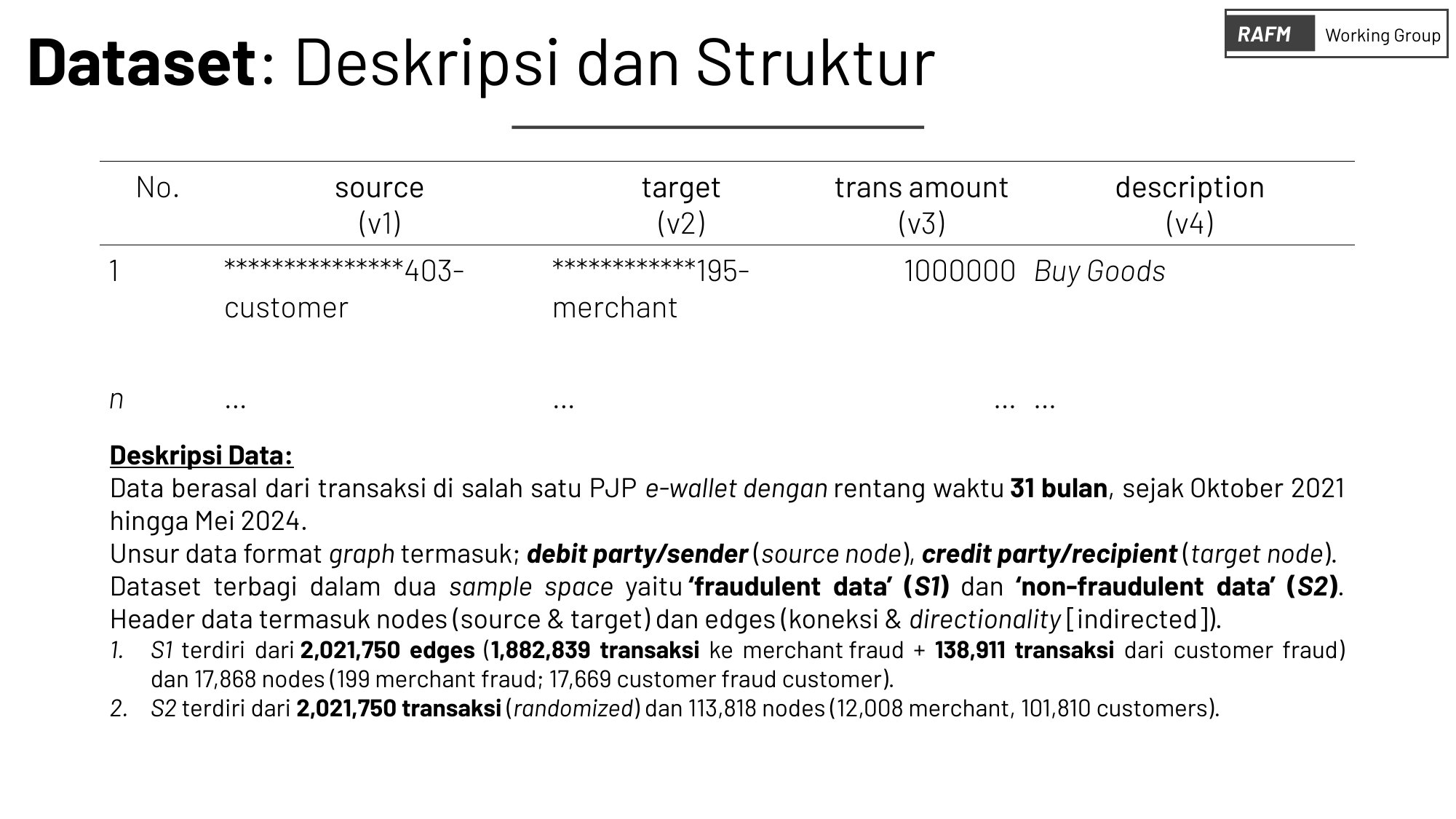

# Dataset: Deskripsi dan Struktur

RAFM
Working Group

| No. | source (v1) | target (v2) | trans amount (v3) | description (v4) |
| --- | --- | --- | --- | --- |
| 1 | \*\*\*\*\*\*\*\*\*\*\*\*\*\*\*403-customer | \*\*\*\*\*\*\*\*\*\*\*\*195-merchant | 1000000 | Buy Goods |
| n | … | … | … | … |
Deskripsi Data:
Data berasal dari transaksi di salah satu PJP e-wallet dengan rentang waktu 31 bulan, sejak Oktober 2021 hingga Mei 2024.
Unsur data format graph termasuk; debit party/sender (source node), credit party/recipient (target node).
Dataset terbagi dalam dua sample space yaitu ‘fraudulent data’ (S1) dan ‘non-fraudulent data’ (S2). Header data termasuk nodes (source & target) dan edges (koneksi & directionality [indirected]).
S1 terdiri dari 2,021,750 edges (1,882,839 transaksi ke merchant fraud + 138,911 transaksi dari customer fraud) dan 17,868 nodes (199 merchant fraud; 17,669 customer fraud customer).
S2 terdiri dari 2,021,750 transaksi (randomized) dan 113,818 nodes (12,008 merchant, 101,810 customers).